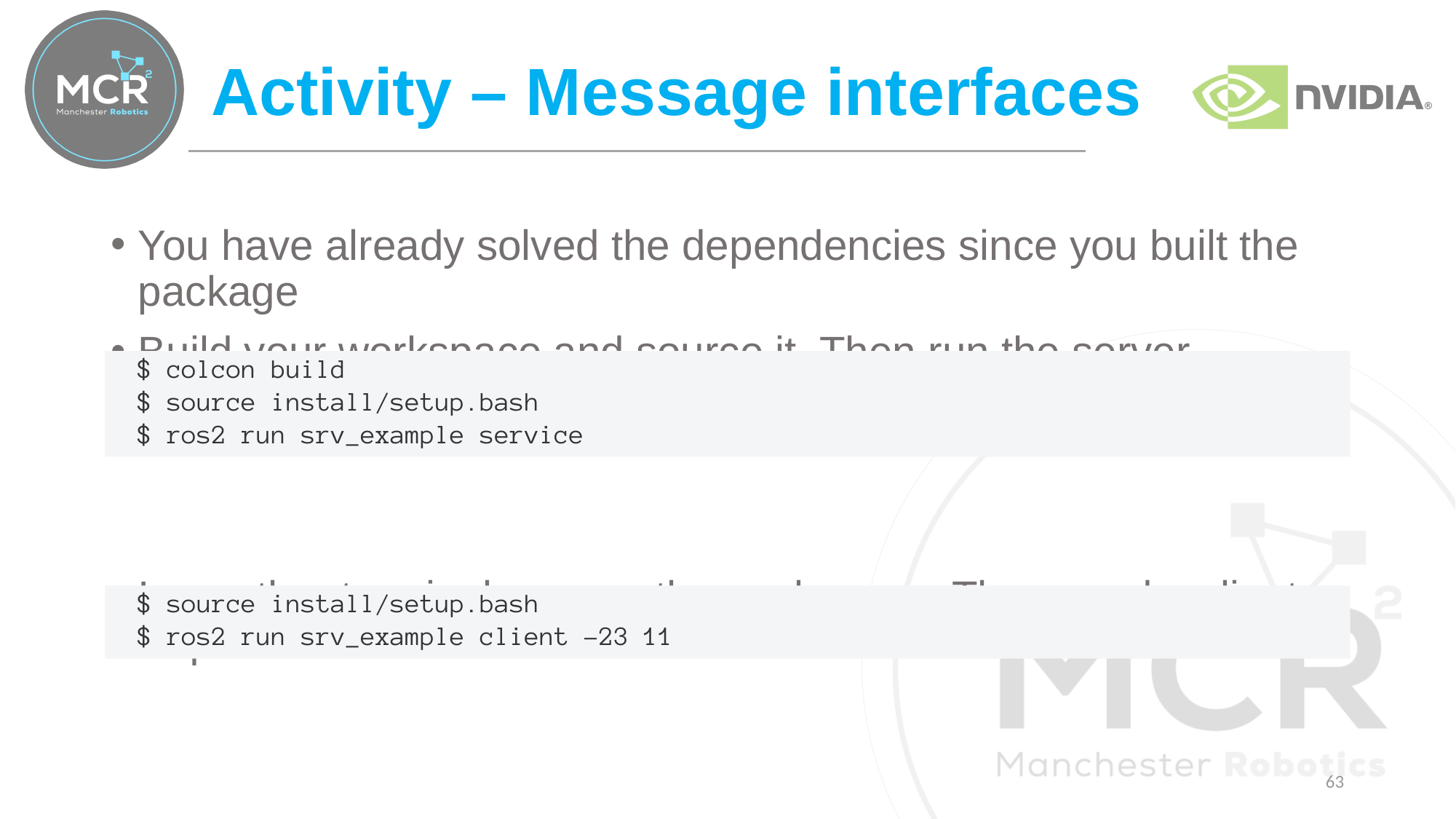

# Activity – Message interfaces
You have already solved the dependencies since you built the package
Build your workspace and source it. Then run the server

In another terminal, source the workspace. Then send a client request

$ colcon build
$ source install/setup.bash
$ ros2 run srv_example service
$ source install/setup.bash
$ ros2 run srv_example client -23 11
63